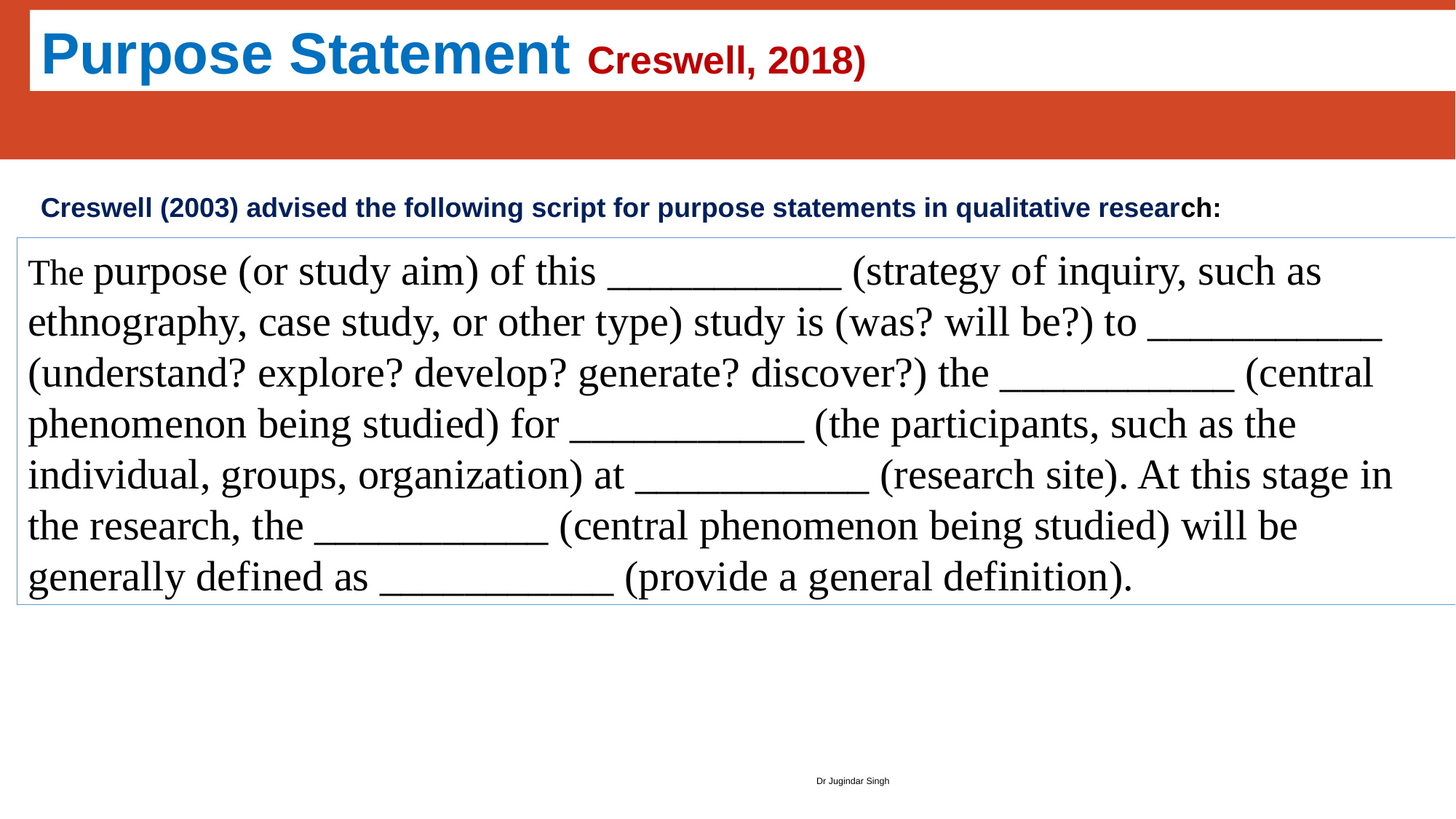

# Purpose Statement Creswell, 2018)
Creswell (2003) advised the following script for purpose statements in qualitative research:
The purpose (or study aim) of this ___________ (strategy of inquiry, such as ethnography, case study, or other type) study is (was? will be?) to ___________ (understand? explore? develop? generate? discover?) the ___________ (central phenomenon being studied) for ___________ (the participants, such as the individual, groups, organization) at ___________ (research site). At this stage in the research, the ___________ (central phenomenon being studied) will be generally defined as ___________ (provide a general definition).
Dr Jugindar Singh